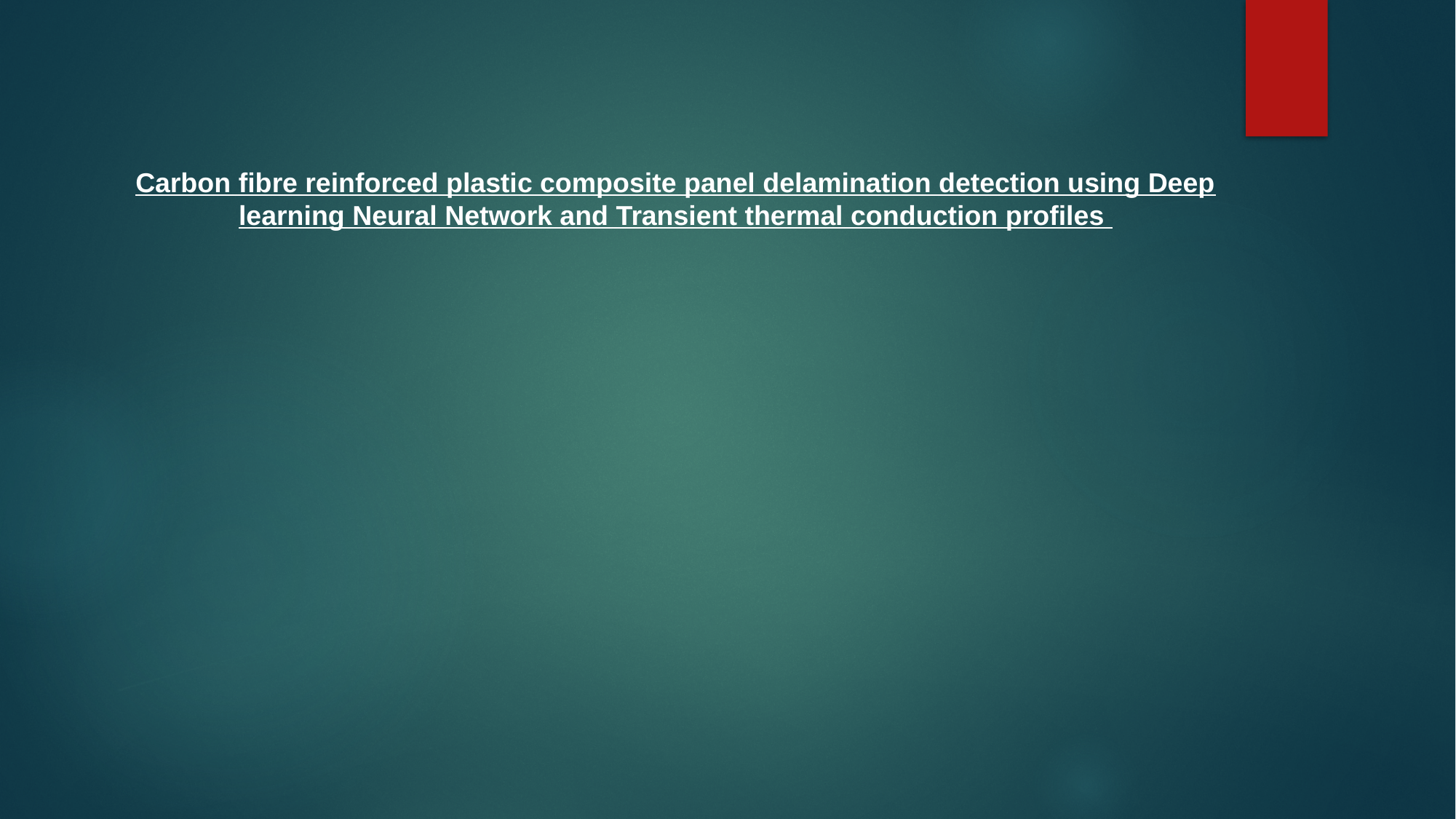

Carbon fibre reinforced plastic composite panel delamination detection using Deep learning Neural Network and Transient thermal conduction profiles